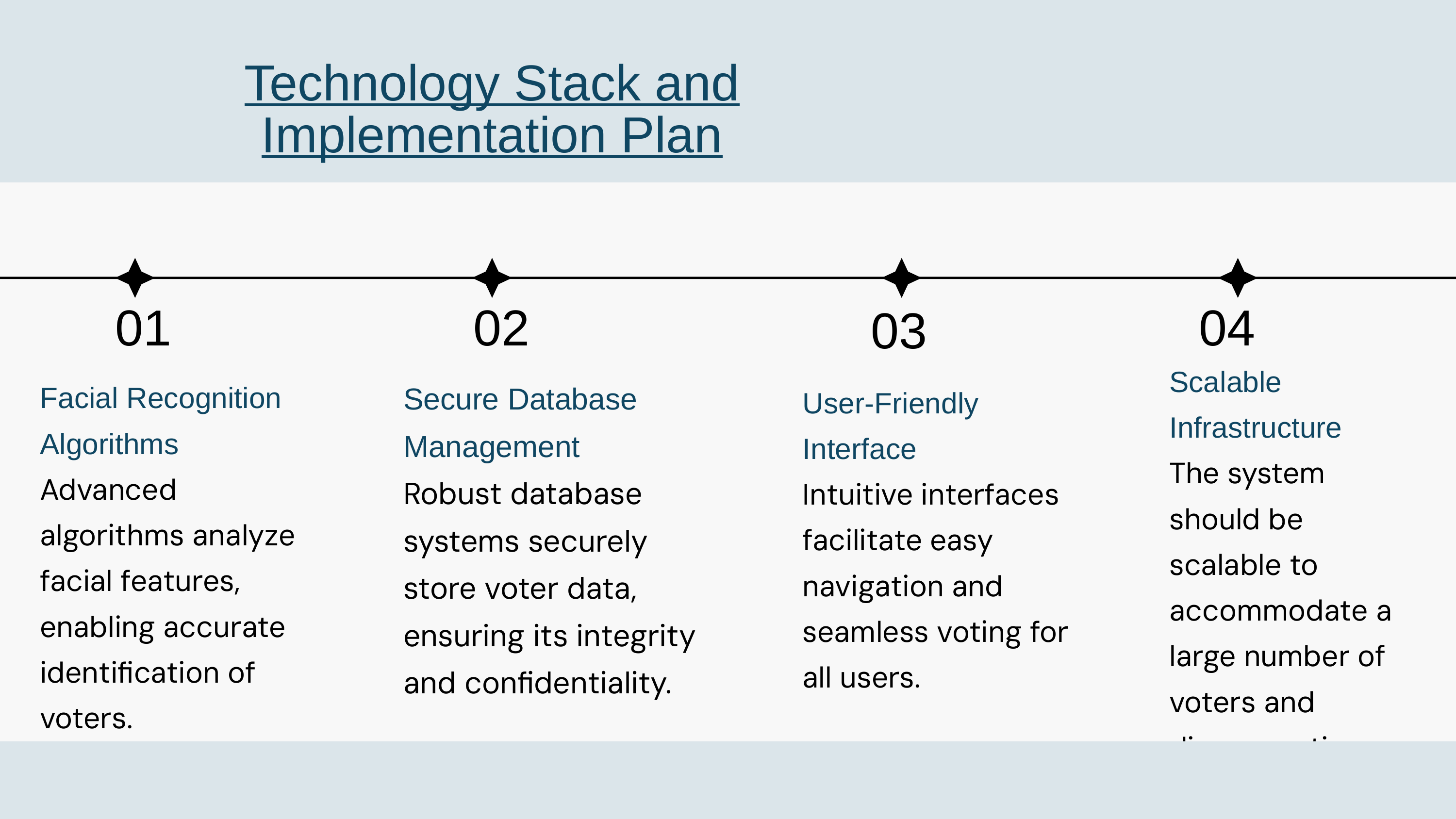

Technology Stack and Implementation Plan

01
02
04
03
Scalable Infrastructure
The system should be scalable to accommodate a large number of voters and diverse voting locations.

Facial Recognition Algorithms
Advanced algorithms analyze facial features, enabling accurate identification of voters.

Secure Database Management
Robust database systems securely store voter data, ensuring its integrity and confidentiality.

User-Friendly Interface
Intuitive interfaces facilitate easy navigation and seamless voting for all users.